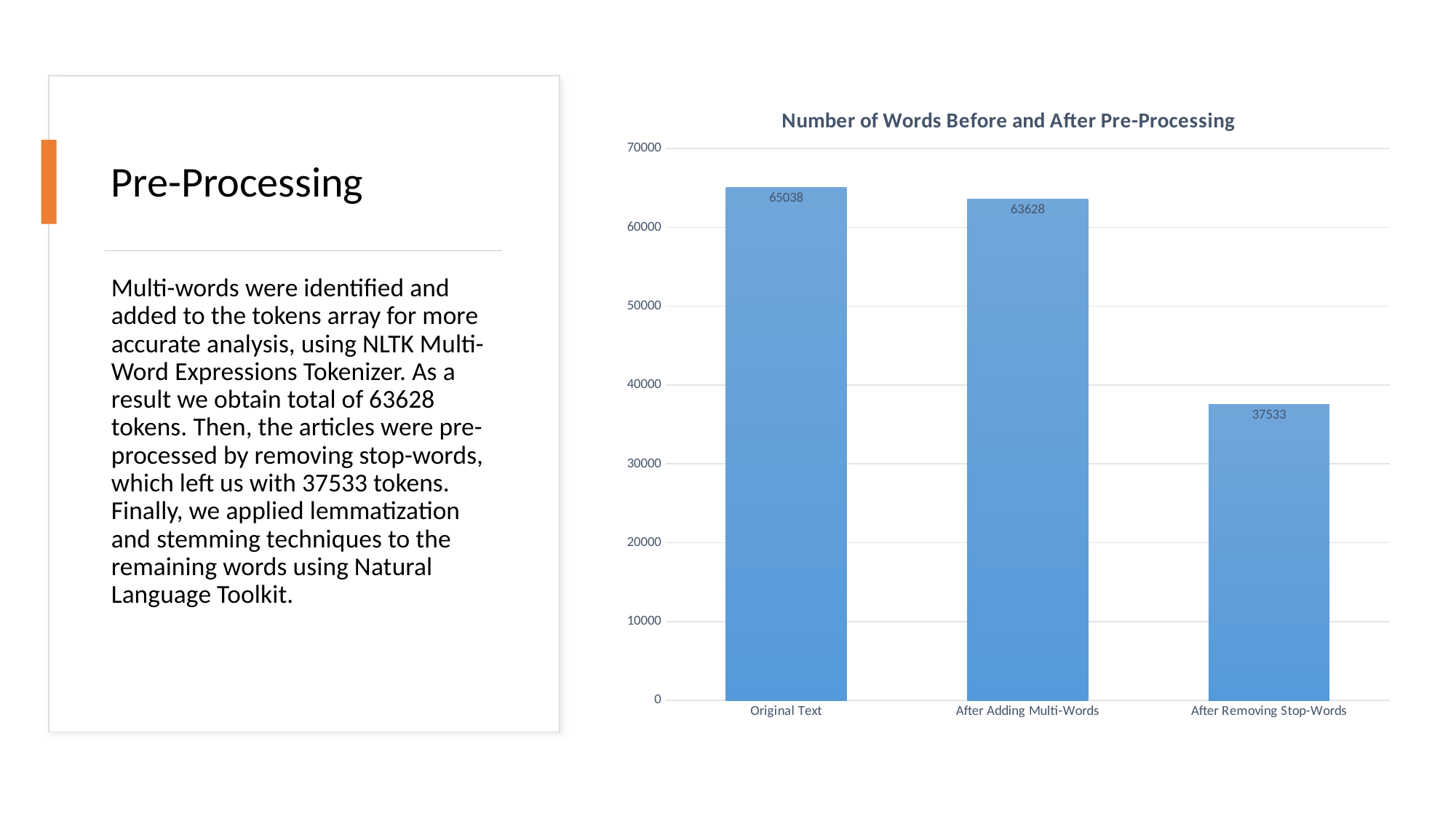

### Chart: Number of Words Before and After Pre-Processing

| Category |  |
|---|---|
| Original Text | 65038.0 |
| After Adding Multi-Words | 63628.0 |
| After Removing Stop-Words | 37533.0 |
# Pre-Processing

Multi-words were identified and added to the tokens array for more accurate analysis, using NLTK Multi-Word Expressions Tokenizer. As a result we obtain total of 63628 tokens. Then, the articles were pre-processed by removing stop-words, which left us with 37533 tokens. Finally, we applied lemmatization and stemming techniques to the remaining words using Natural Language Toolkit.